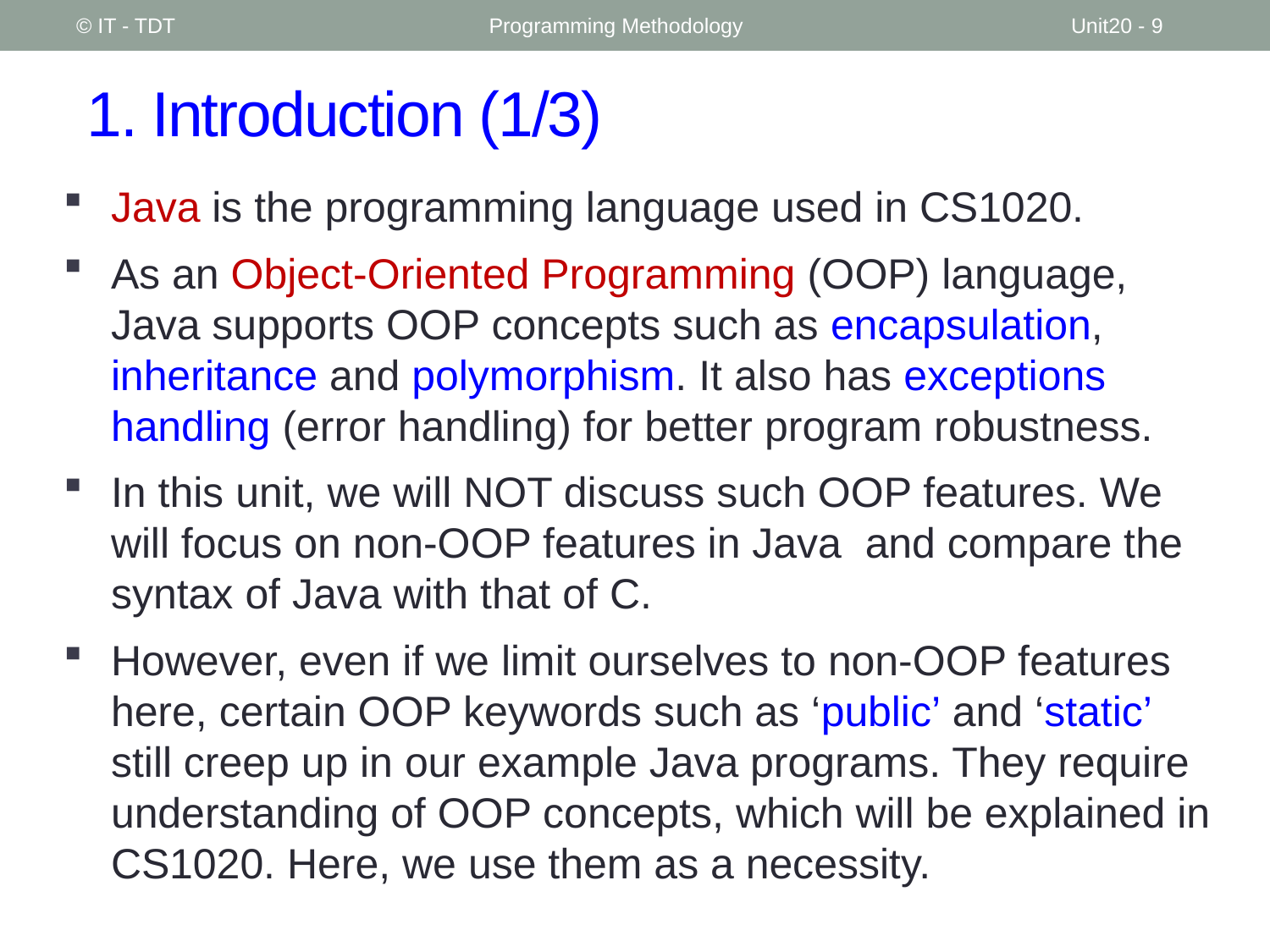

© IT - TDT
Programming Methodology
Unit20 - 9
# 1. Introduction (1/3)
Java is the programming language used in CS1020.
As an Object-Oriented Programming (OOP) language, Java supports OOP concepts such as encapsulation, inheritance and polymorphism. It also has exceptions handling (error handling) for better program robustness.
In this unit, we will NOT discuss such OOP features. We will focus on non-OOP features in Java  and compare the syntax of Java with that of C.
However, even if we limit ourselves to non-OOP features here, certain OOP keywords such as ‘public’ and ‘static’ still creep up in our example Java programs. They require understanding of OOP concepts, which will be explained in CS1020. Here, we use them as a necessity.